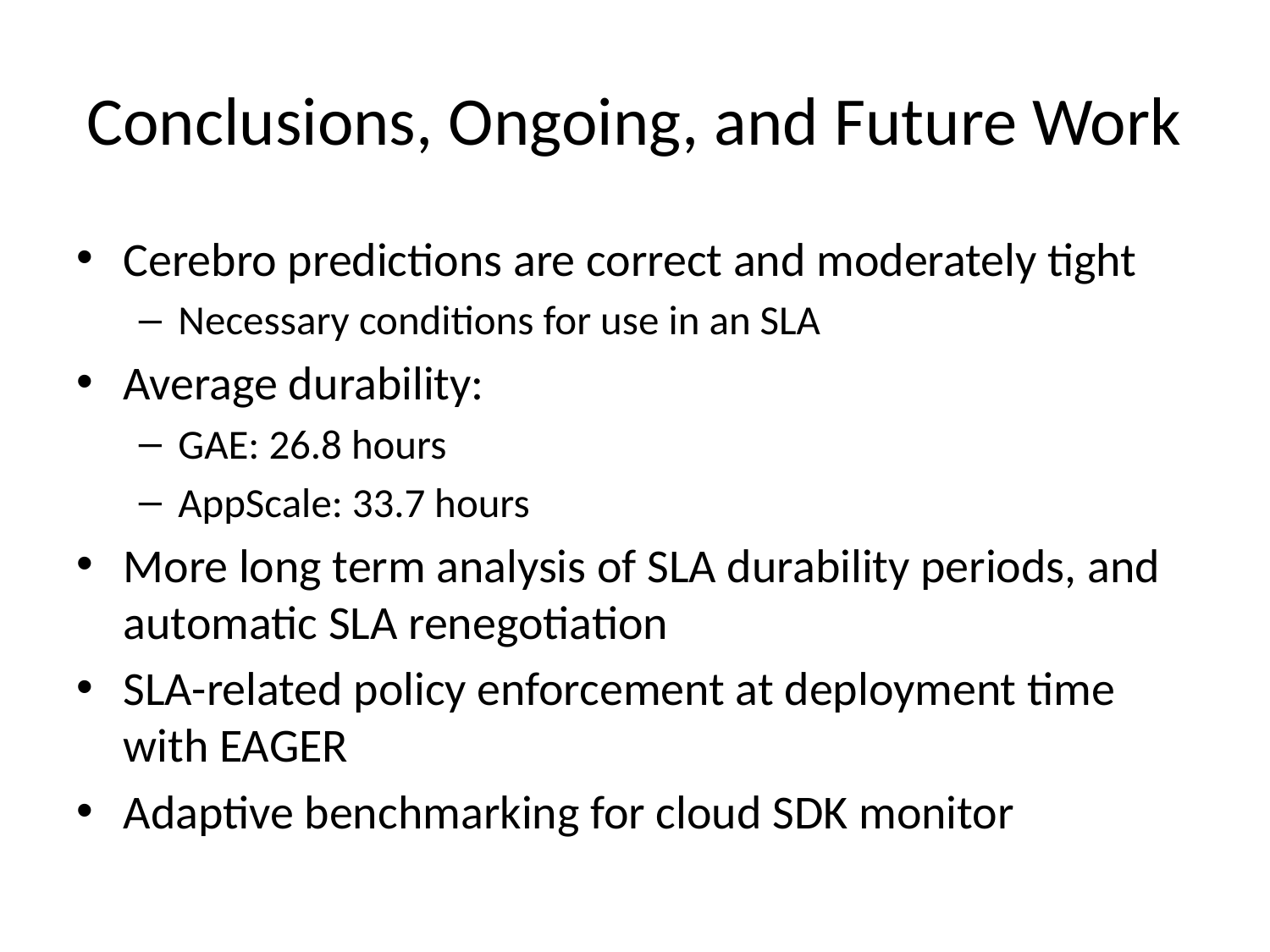

# Conclusions, Ongoing, and Future Work
Cerebro predictions are correct and moderately tight
Necessary conditions for use in an SLA
Average durability:
GAE: 26.8 hours
AppScale: 33.7 hours
More long term analysis of SLA durability periods, and automatic SLA renegotiation
SLA-related policy enforcement at deployment time with EAGER
Adaptive benchmarking for cloud SDK monitor